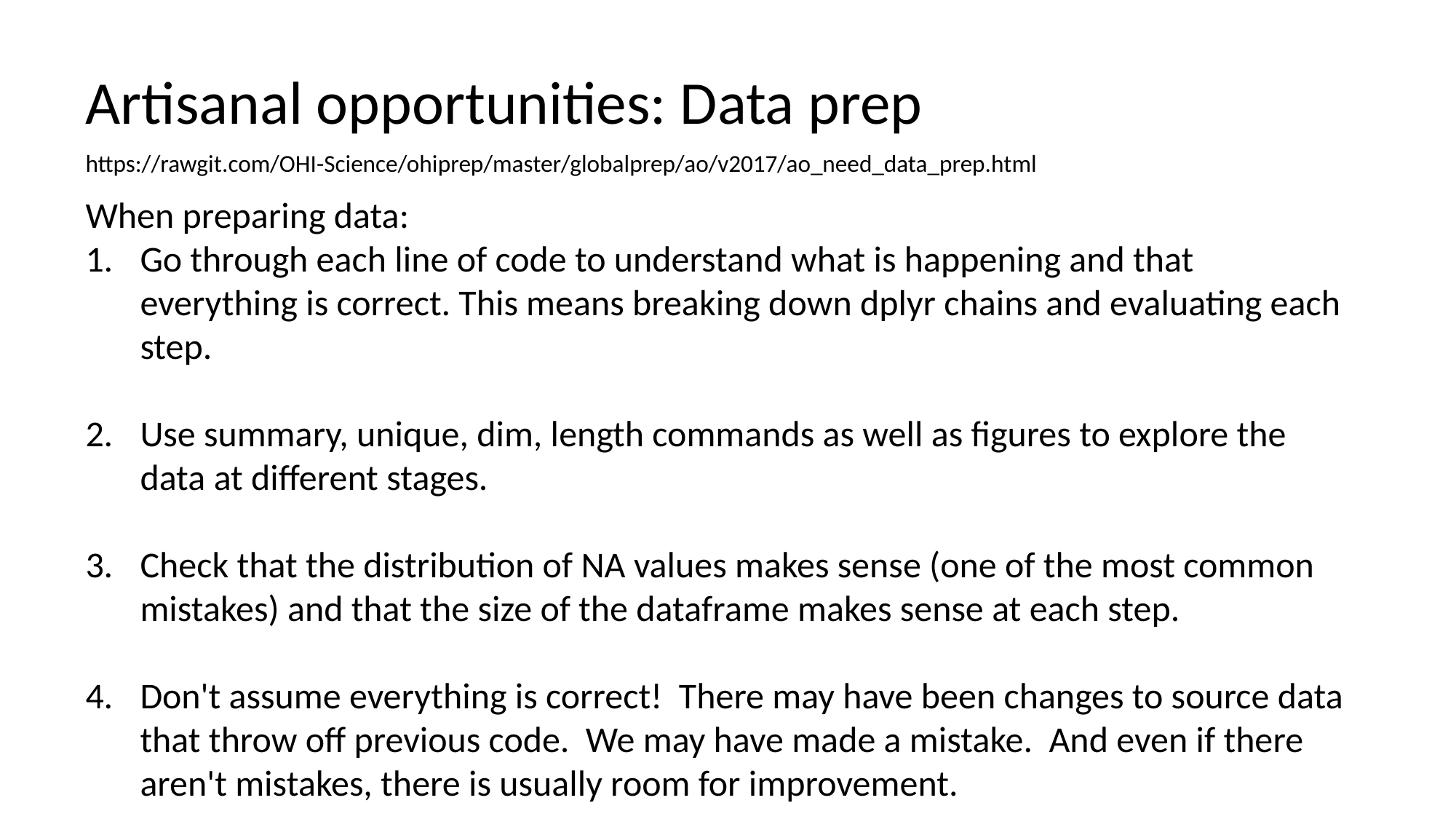

Artisanal opportunities: Data prep
https://rawgit.com/OHI-Science/ohiprep/master/globalprep/ao/v2017/ao_need_data_prep.html
When preparing data:
Go through each line of code to understand what is happening and that everything is correct. This means breaking down dplyr chains and evaluating each step.

Use summary, unique, dim, length commands as well as figures to explore the data at different stages.

Check that the distribution of NA values makes sense (one of the most common mistakes) and that the size of the dataframe makes sense at each step.

Don't assume everything is correct!  There may have been changes to source data that throw off previous code.  We may have made a mistake.  And even if there aren't mistakes, there is usually room for improvement.